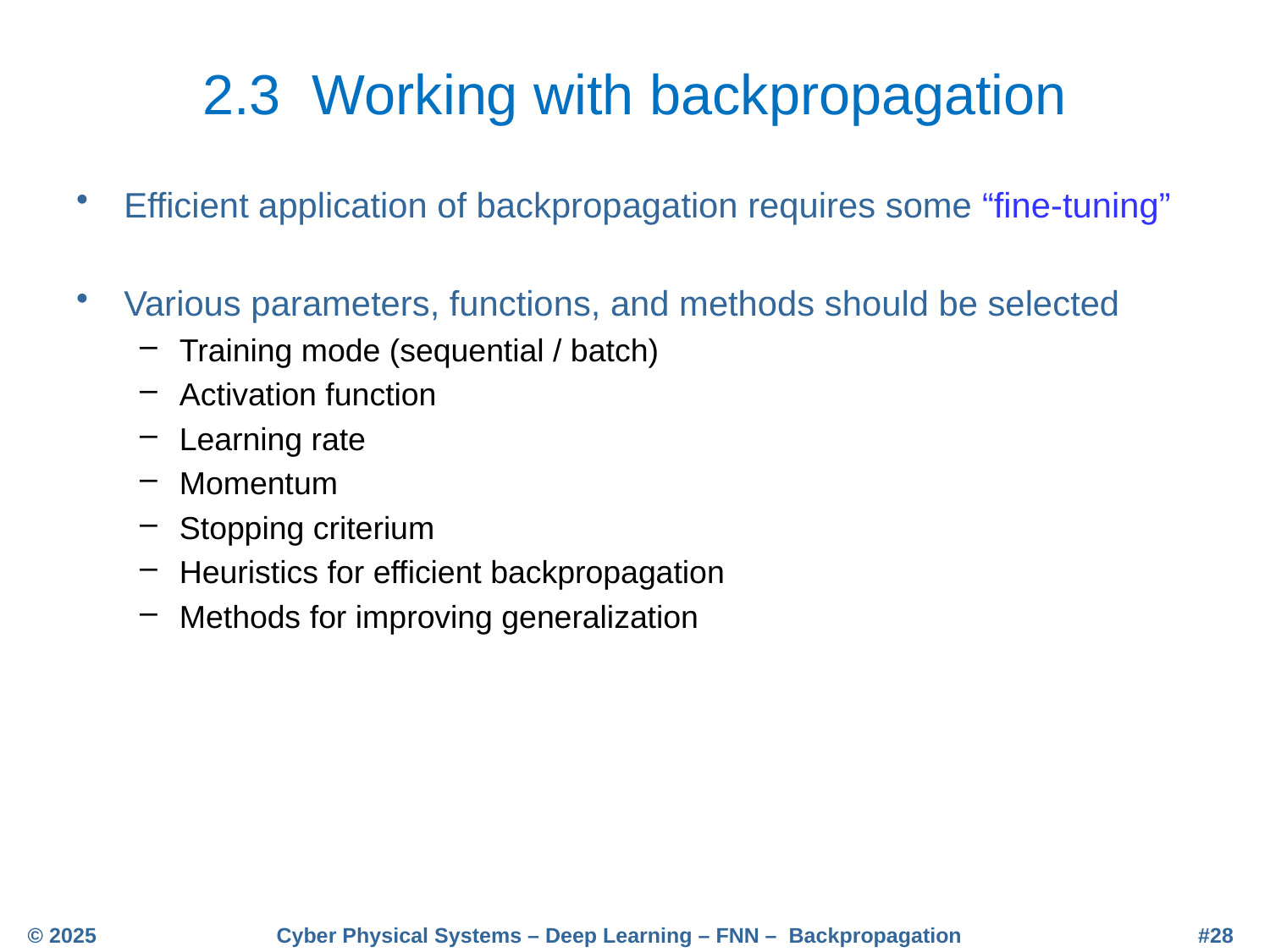

# 2.3  Working with backpropagation
Efficient application of backpropagation requires some “fine-tuning”

Various parameters, functions, and methods should be selected
Training mode (sequential / batch)
Activation function
Learning rate
Momentum
Stopping criterium
Heuristics for efficient backpropagation
Methods for improving generalization
© 2025
Cyber Physical Systems – Deep Learning – FNN –  Backpropagation
#28